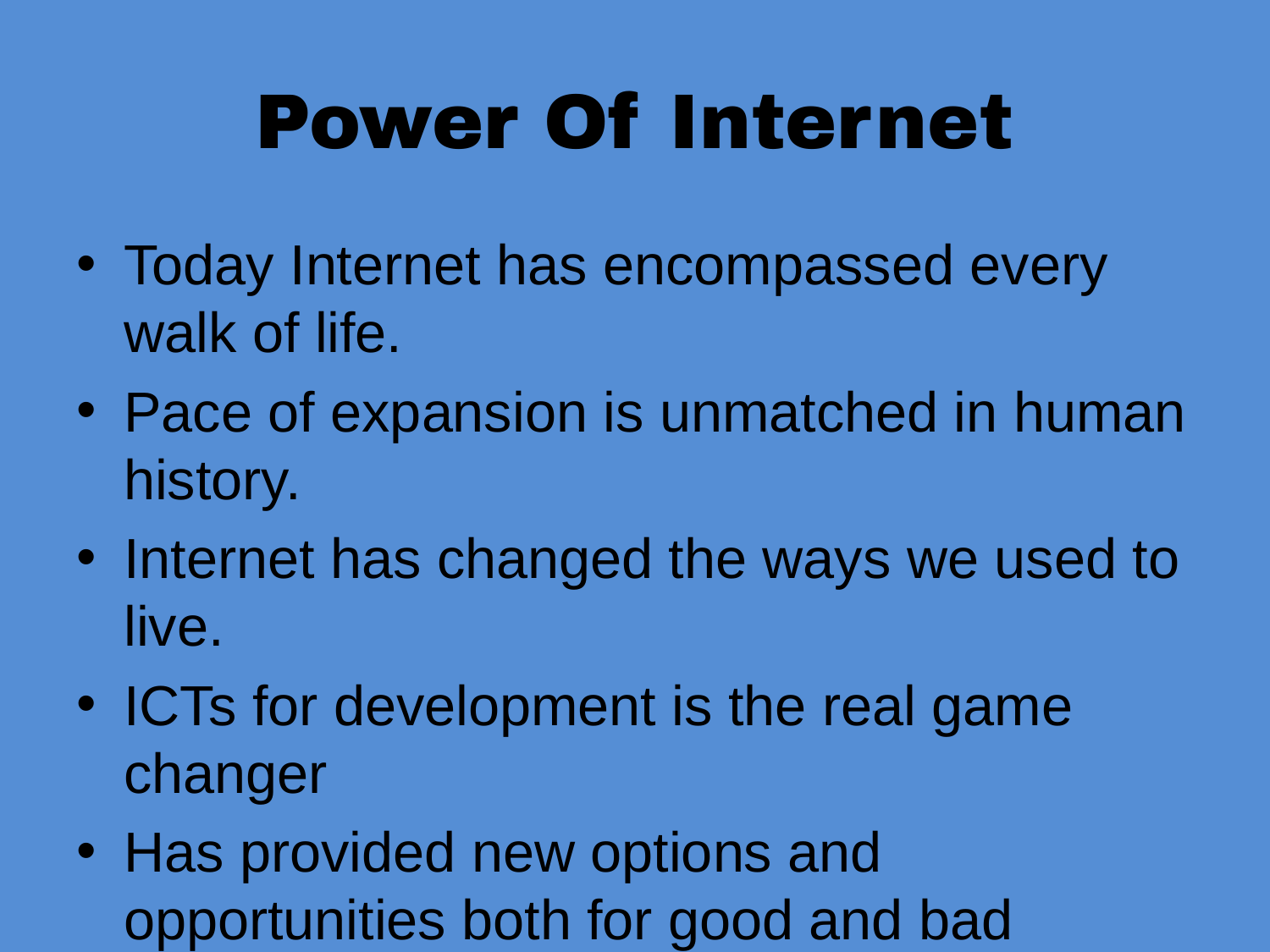

# Power Of Internet
Today Internet has encompassed every walk of life.
Pace of expansion is unmatched in human history.
Internet has changed the ways we used to live.
ICTs for development is the real game changer
Has provided new options and opportunities both for good and bad